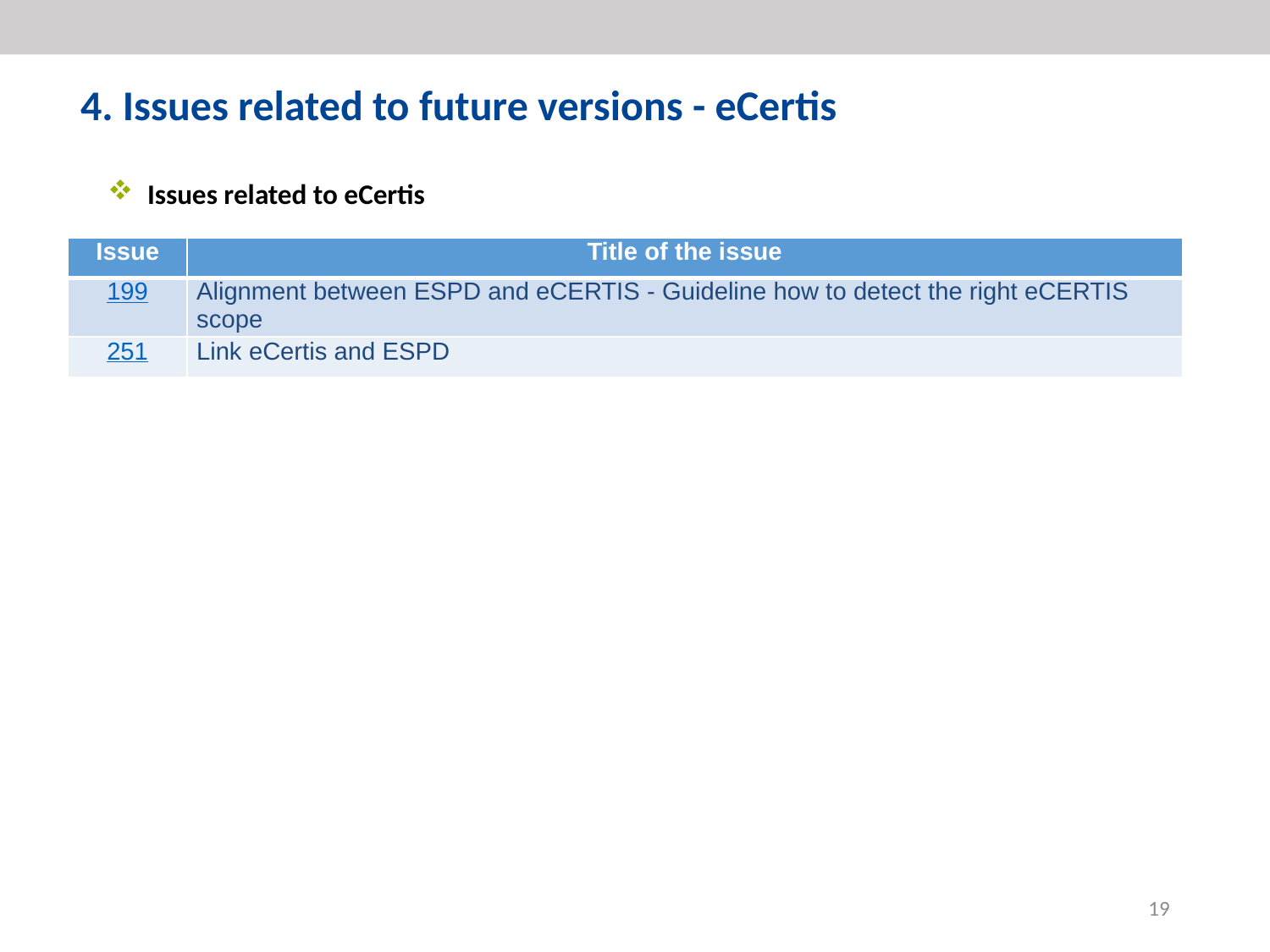

4. Issues related to future versions - eCertis

Issues related to eCertis

| Issue | Title of the issue |
| --- | --- |
| 199 | Alignment between ESPD and eCERTIS - Guideline how to detect the right eCERTIS scope |
| 251 | Link eCertis and ESPD |
19